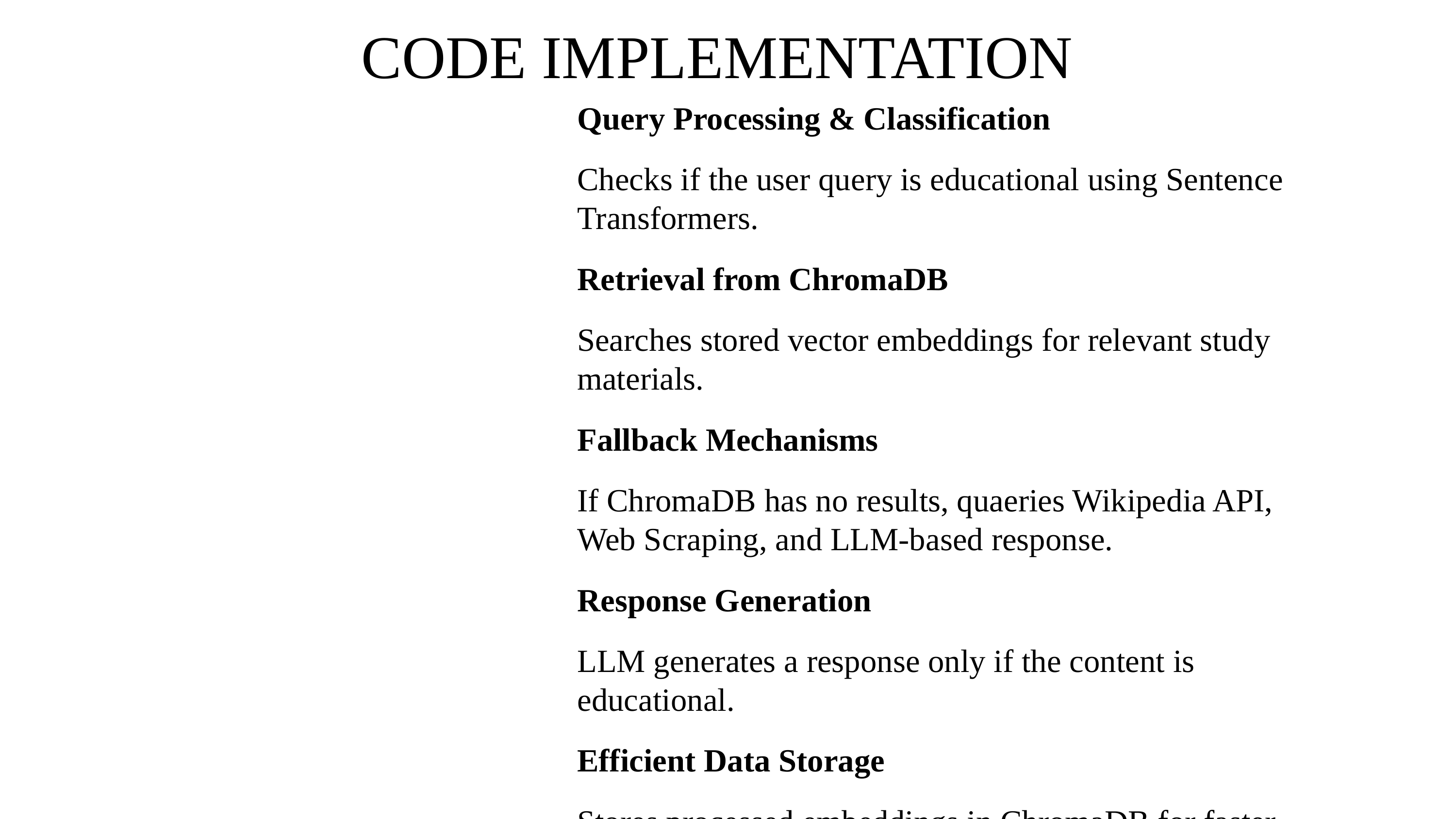

CODE IMPLEMENTATION

Query Processing & Classification
Checks if the user query is educational using Sentence Transformers.
Retrieval from ChromaDB
Searches stored vector embeddings for relevant study materials.
Fallback Mechanisms
If ChromaDB has no results, quaeries Wikipedia API, Web Scraping, and LLM-based response.
Response Generation
LLM generates a response only if the content is educational.
Efficient Data Storage
Stores processed embeddings in ChromaDB for faster future retrieval.
FastAPI Backend & Chatbot UI
Implements FastAPI for API handling and a web-based chatbot for user interaction.